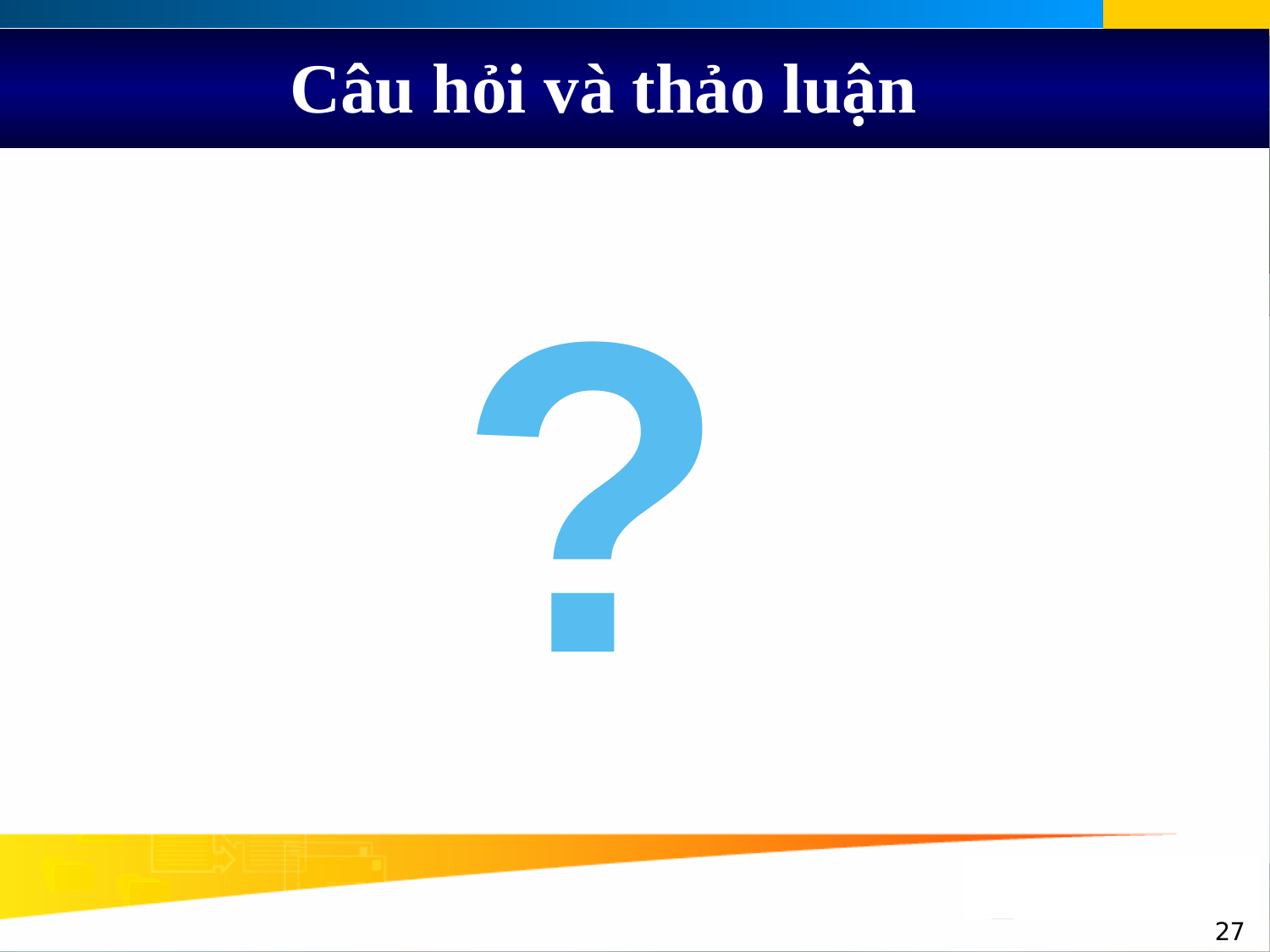

# Câu hỏi và thảo luận

?
27